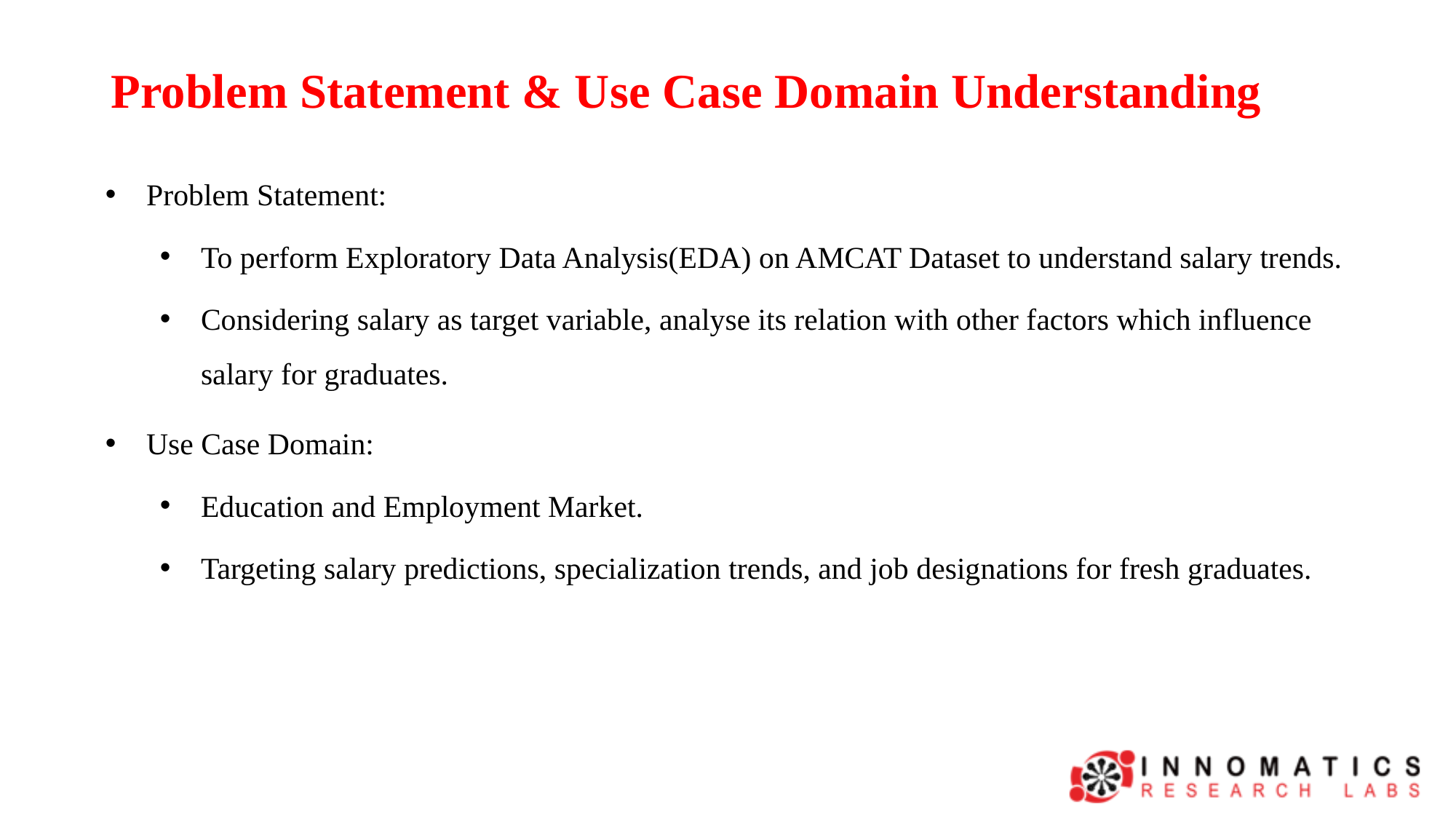

# Problem Statement & Use Case Domain Understanding
Problem Statement:
To perform Exploratory Data Analysis(EDA) on AMCAT Dataset to understand salary trends.
Considering salary as target variable, analyse its relation with other factors which influence salary for graduates.
Use Case Domain:
Education and Employment Market.
Targeting salary predictions, specialization trends, and job designations for fresh graduates.